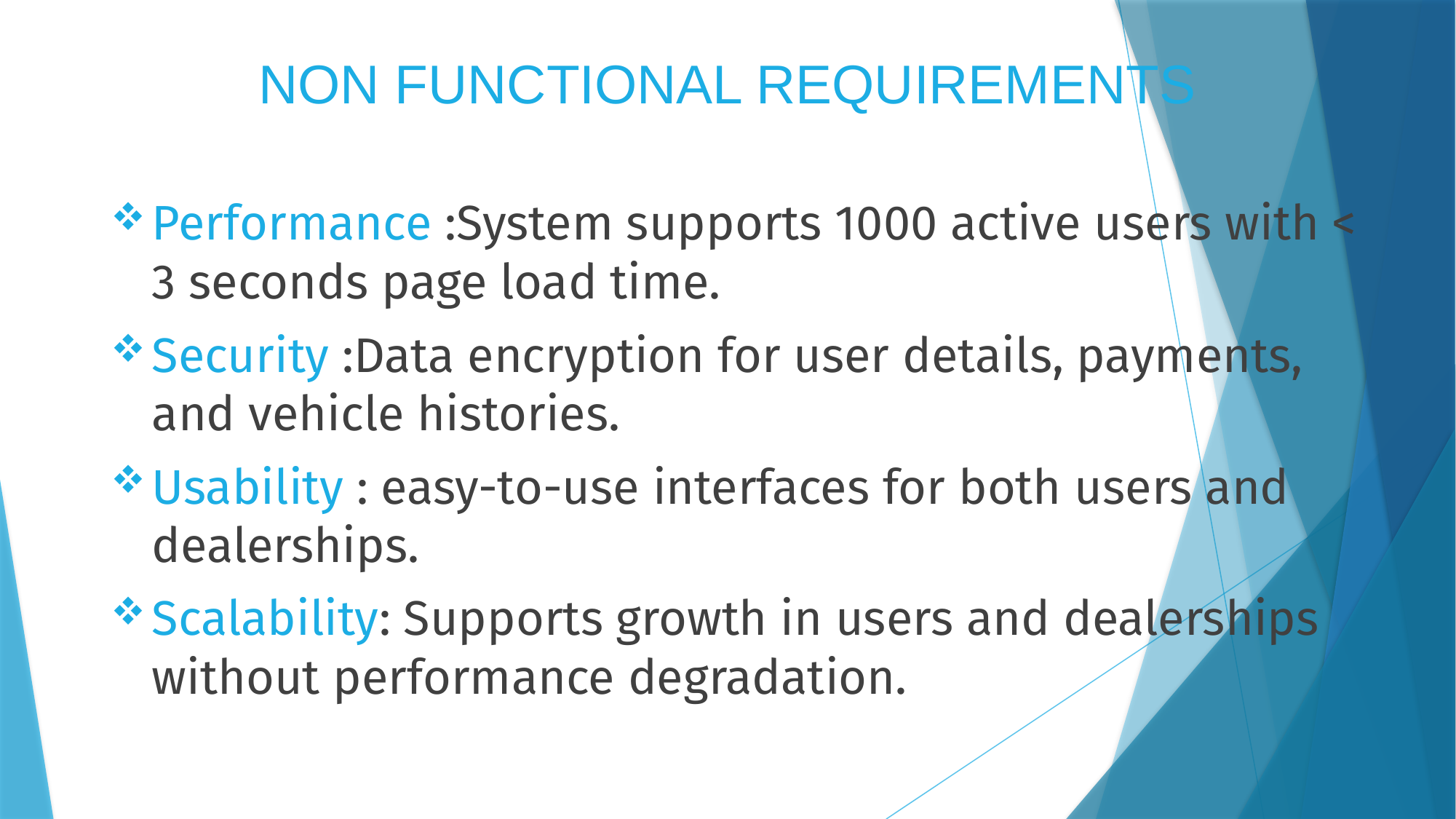

# NON FUNCTIONAL REQUIREMENTS
Performance :System supports 1000 active users with < 3 seconds page load time.
Security :Data encryption for user details, payments, and vehicle histories.
Usability : easy-to-use interfaces for both users and dealerships.
Scalability: Supports growth in users and dealerships without performance degradation.